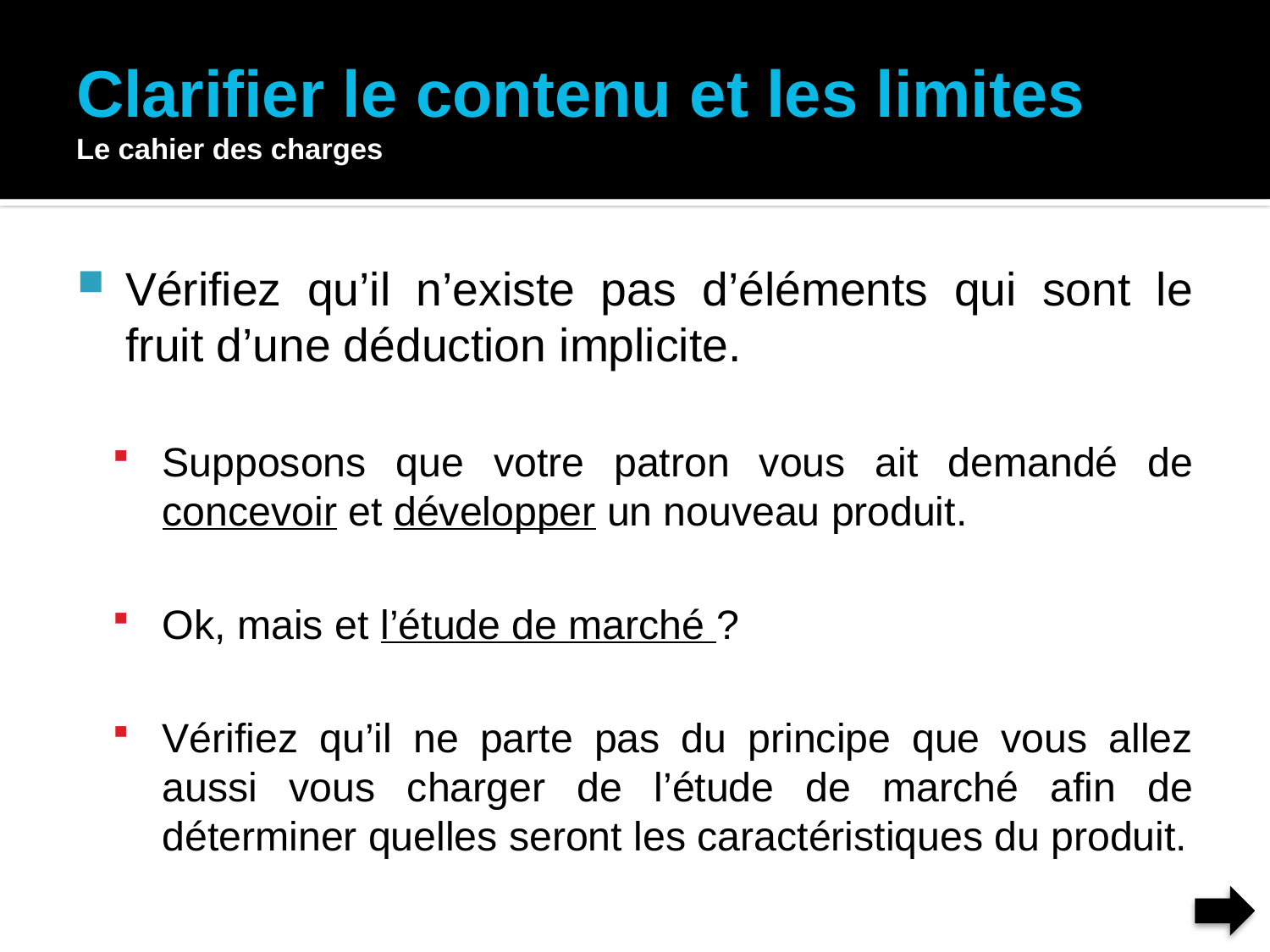

# Clarifier le contenu et les limites Le cahier des charges
Vérifiez qu’il n’existe pas d’éléments qui sont le fruit d’une déduction implicite.

Supposons que votre patron vous ait demandé de concevoir et développer un nouveau produit.

Ok, mais et l’étude de marché ?

Vérifiez qu’il ne parte pas du principe que vous allez aussi vous charger de l’étude de marché afin de déterminer quelles seront les caractéristiques du produit.